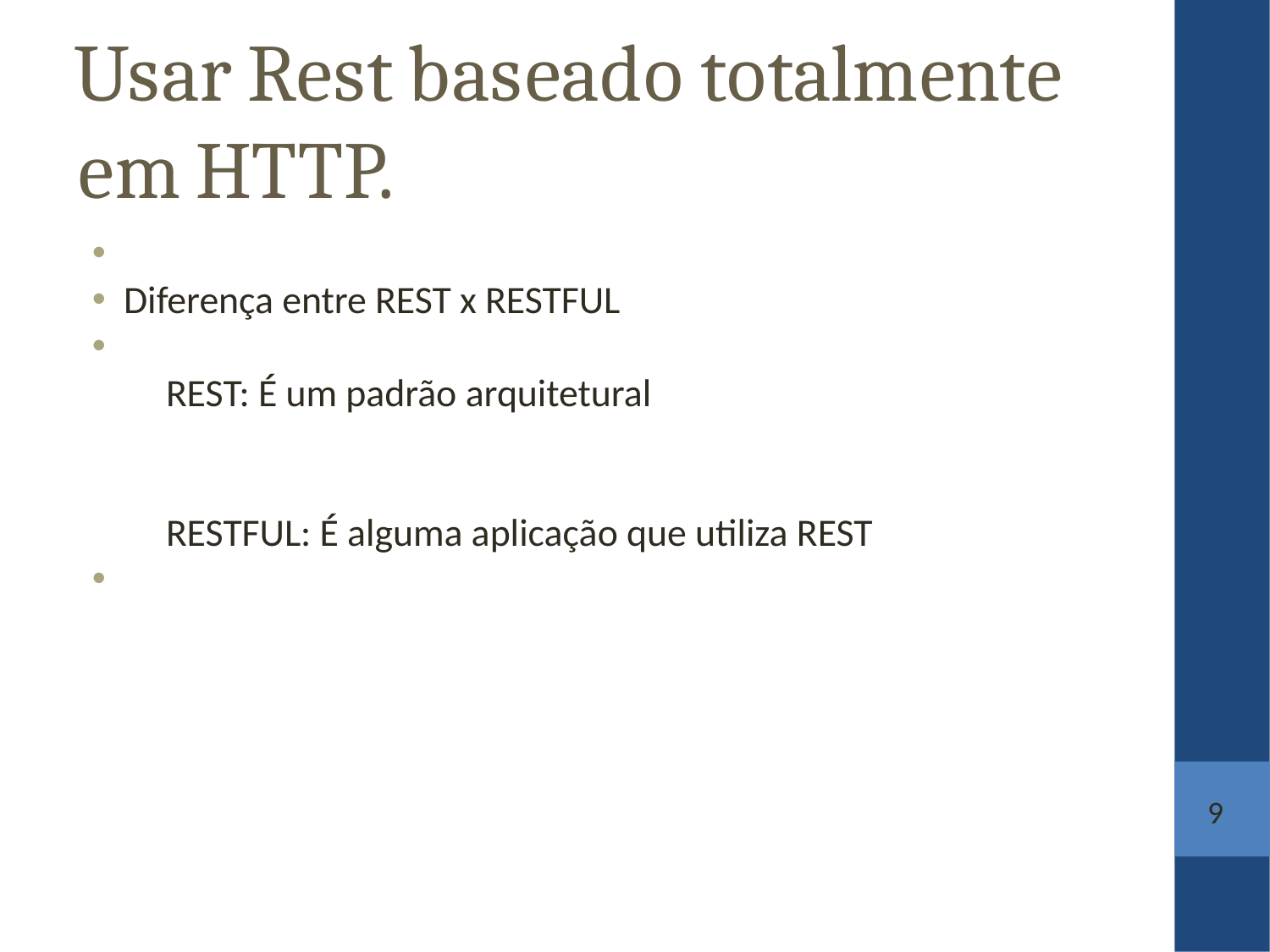

Usar Rest baseado totalmente em HTTP.

Diferença entre REST x RESTFUL

REST: É um padrão arquitetural

RESTFUL: É alguma aplicação que utiliza REST

9